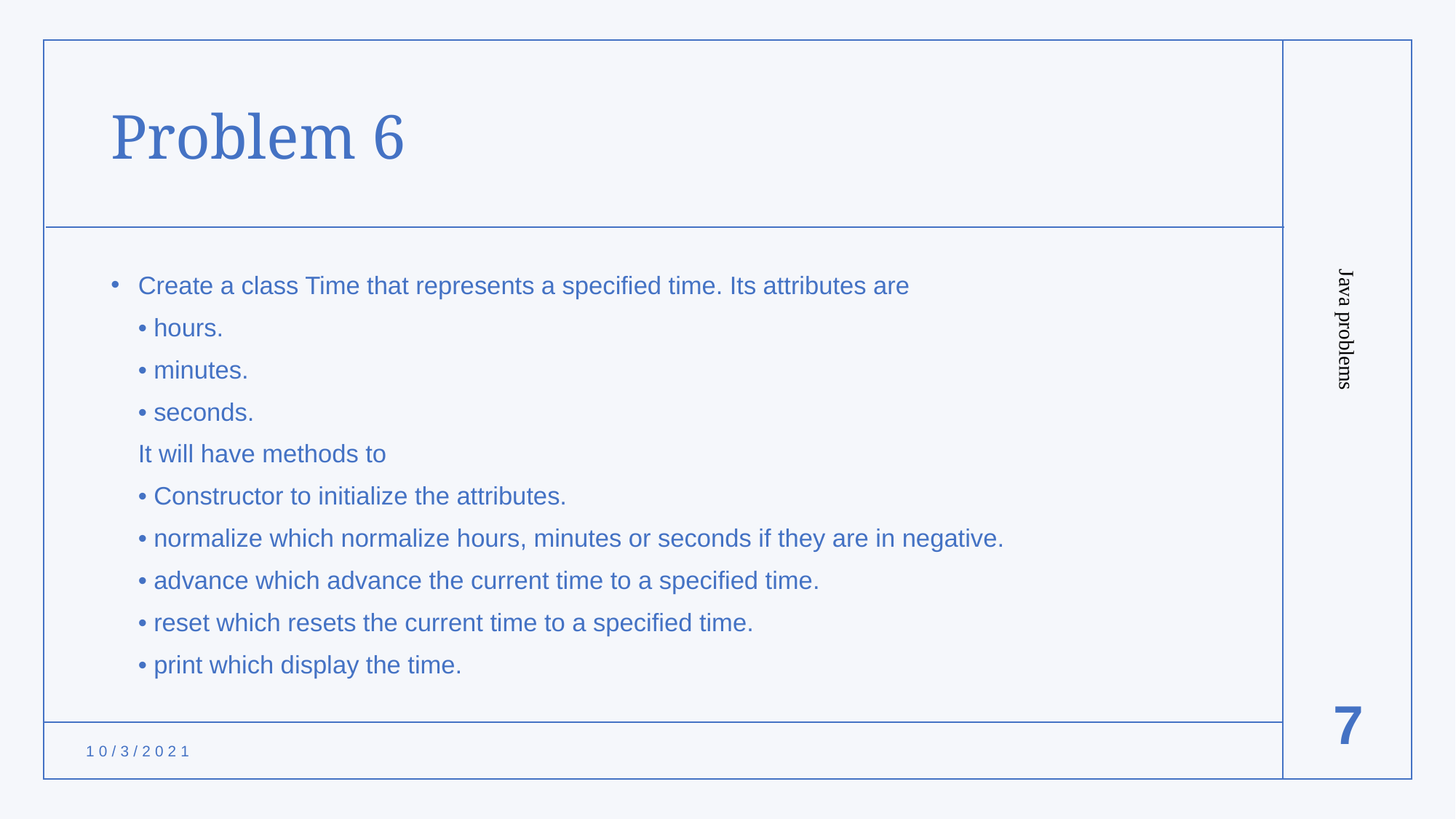

# Problem 6
Create a class Time that represents a specified time. Its attributes are
• hours.
• minutes.
• seconds.
It will have methods to
• Constructor to initialize the attributes.
• normalize which normalize hours, minutes or seconds if they are in negative.
• advance which advance the current time to a specified time.
• reset which resets the current time to a specified time.
• print which display the time.
Java problems
7
10/3/2021